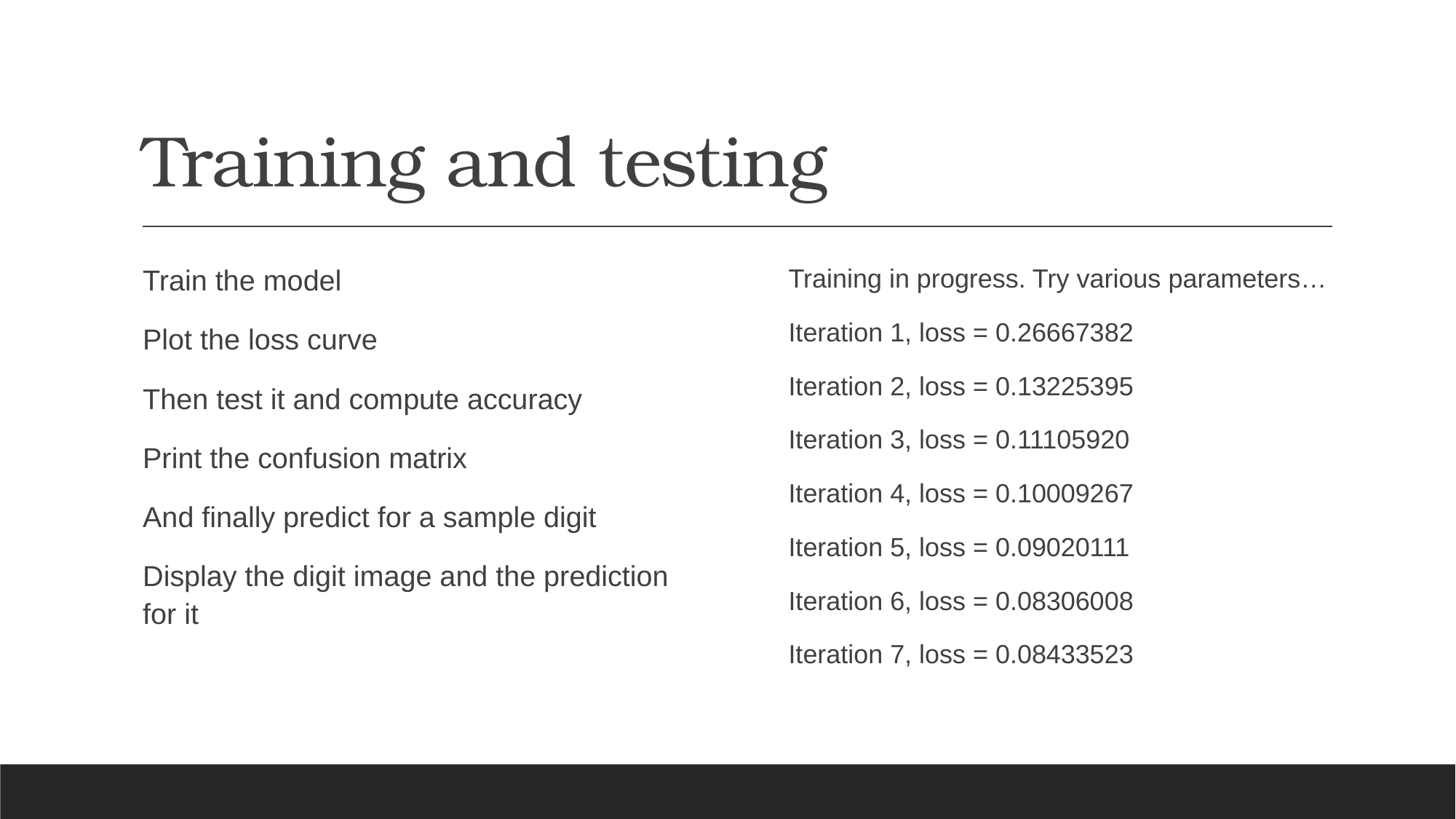

# Training and testing
Train the model
Plot the loss curve
Then test it and compute accuracy
Print the confusion matrix
And finally predict for a sample digit
Display the digit image and the prediction for it
Training in progress. Try various parameters…
Iteration 1, loss = 0.26667382
Iteration 2, loss = 0.13225395
Iteration 3, loss = 0.11105920
Iteration 4, loss = 0.10009267
Iteration 5, loss = 0.09020111
Iteration 6, loss = 0.08306008
Iteration 7, loss = 0.08433523